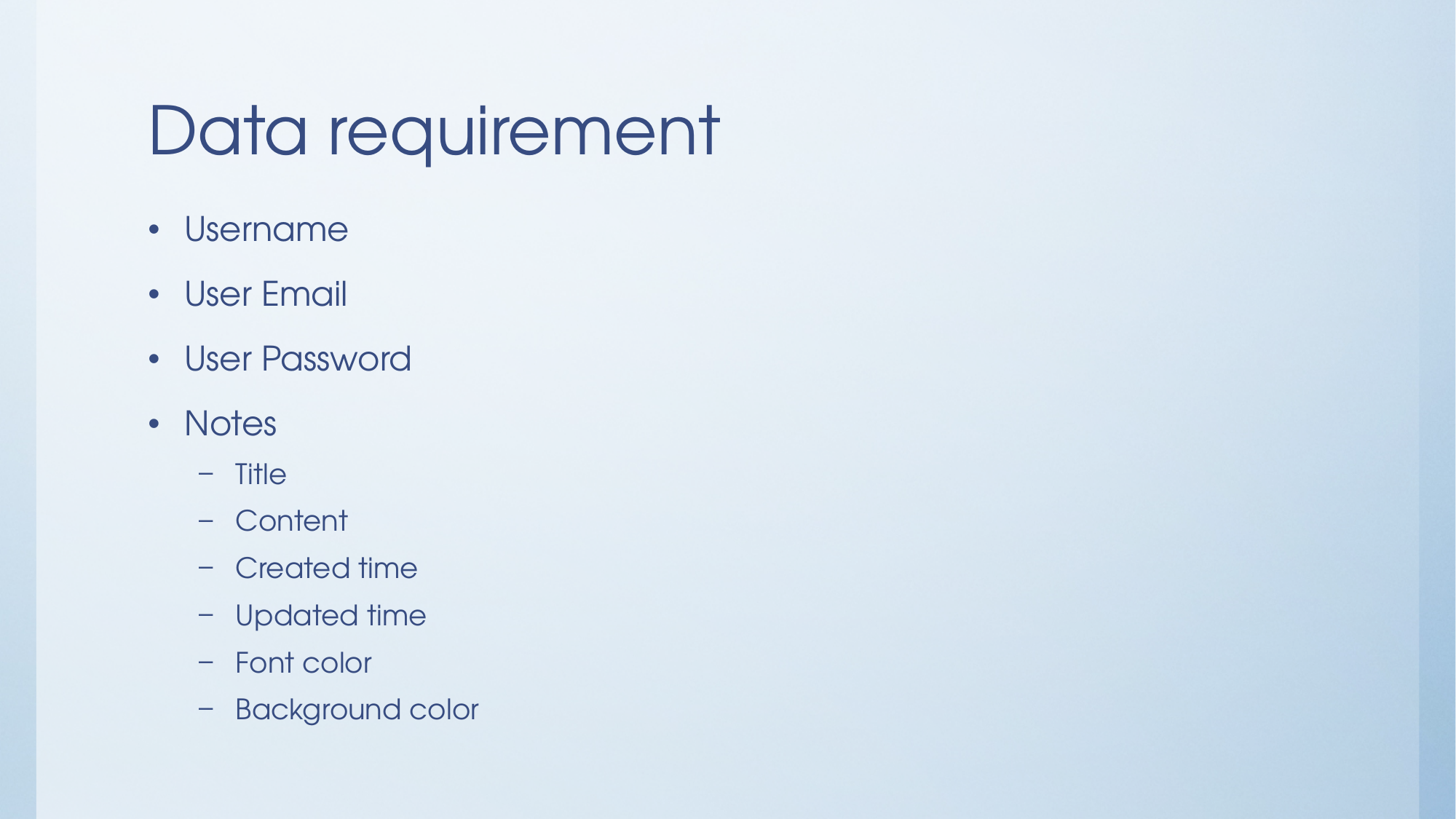

# Data requirement
Username
User Email
User Password
Notes
Title
Content
Created time
Updated time
Font color
Background color